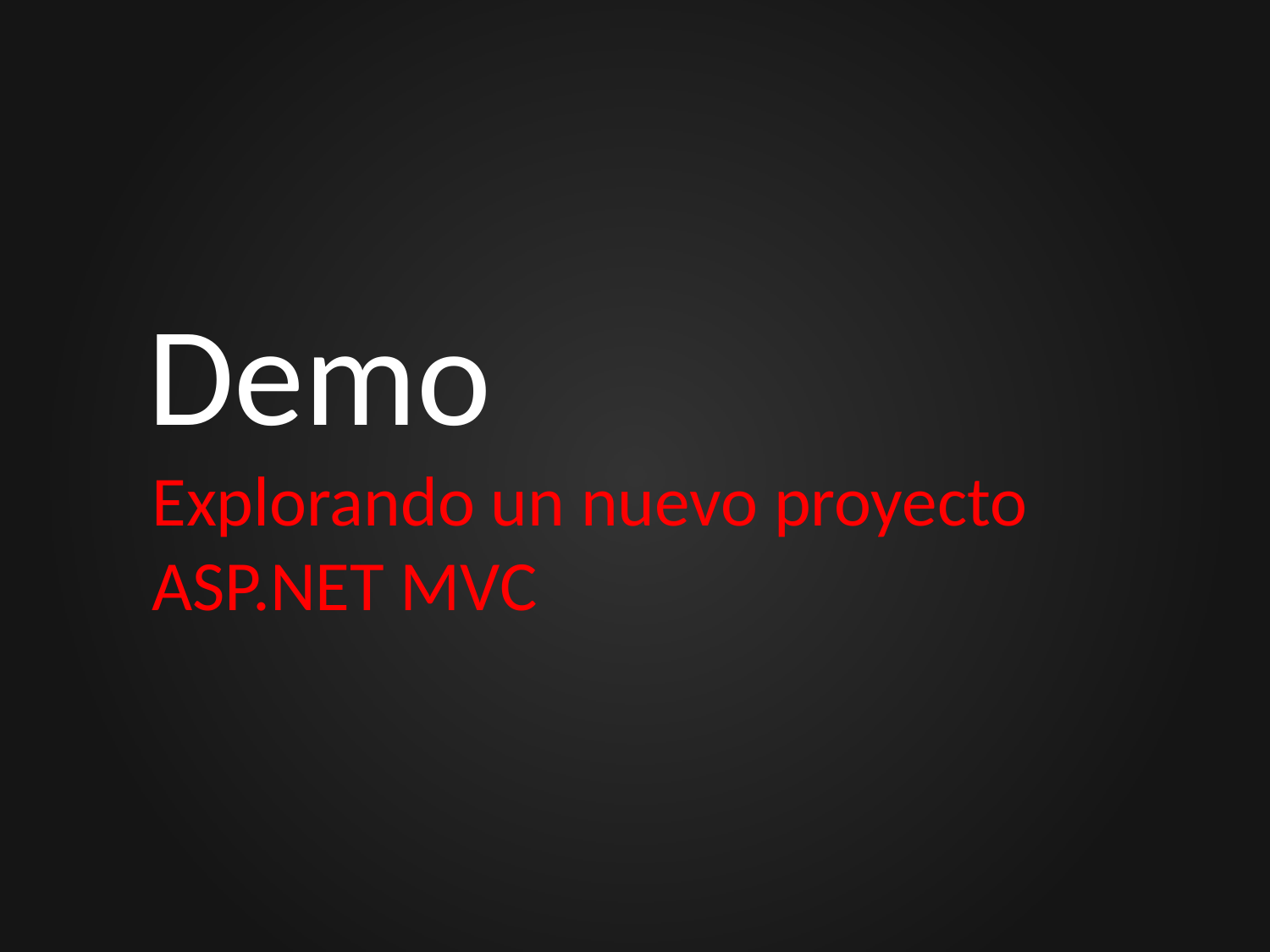

# Demo
Explorando un nuevo proyecto
ASP.NET MVC